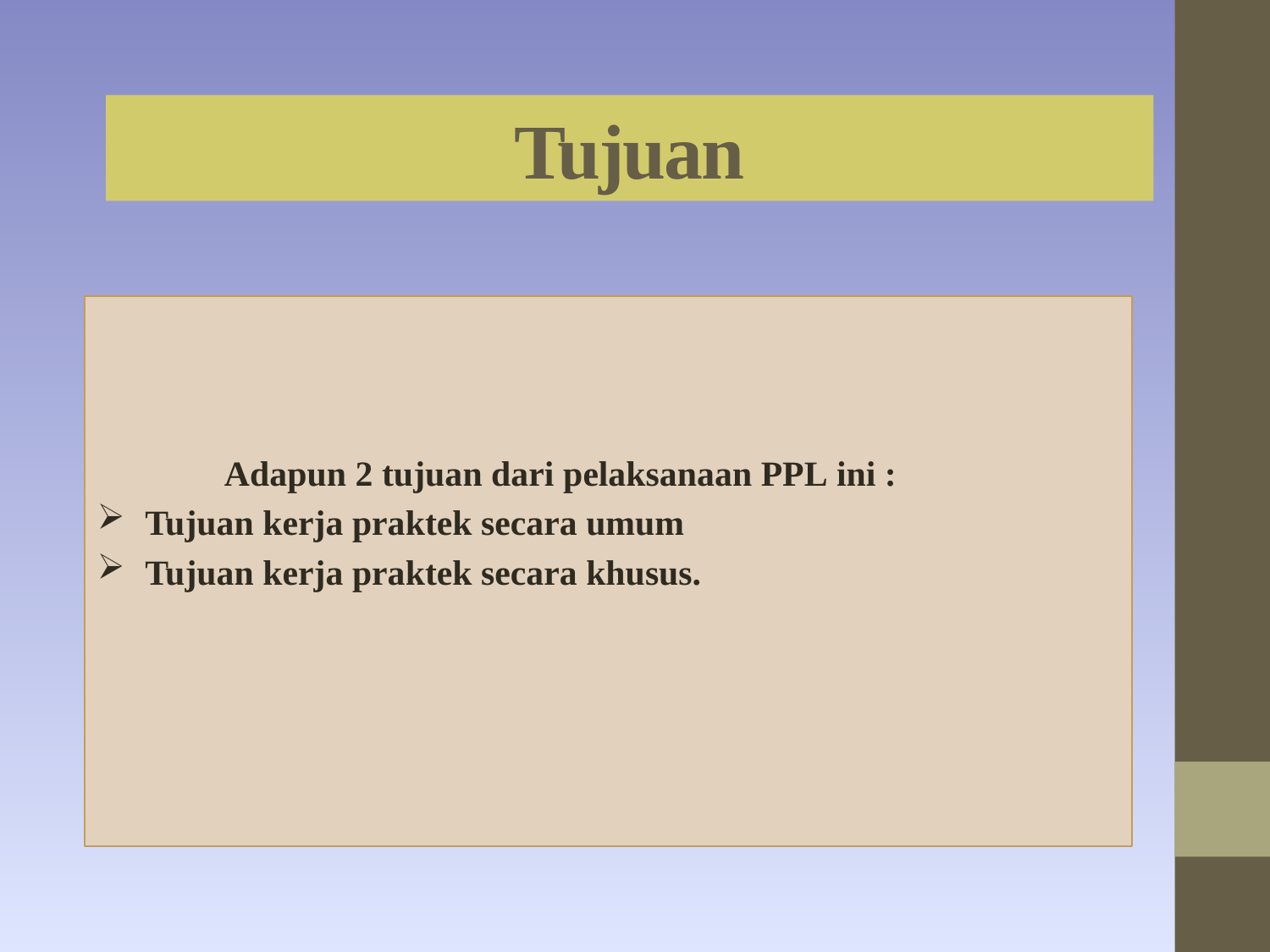

# Tujuan

	Adapun 2 tujuan dari pelaksanaan PPL ini :
Tujuan kerja praktek secara umum
Tujuan kerja praktek secara khusus.